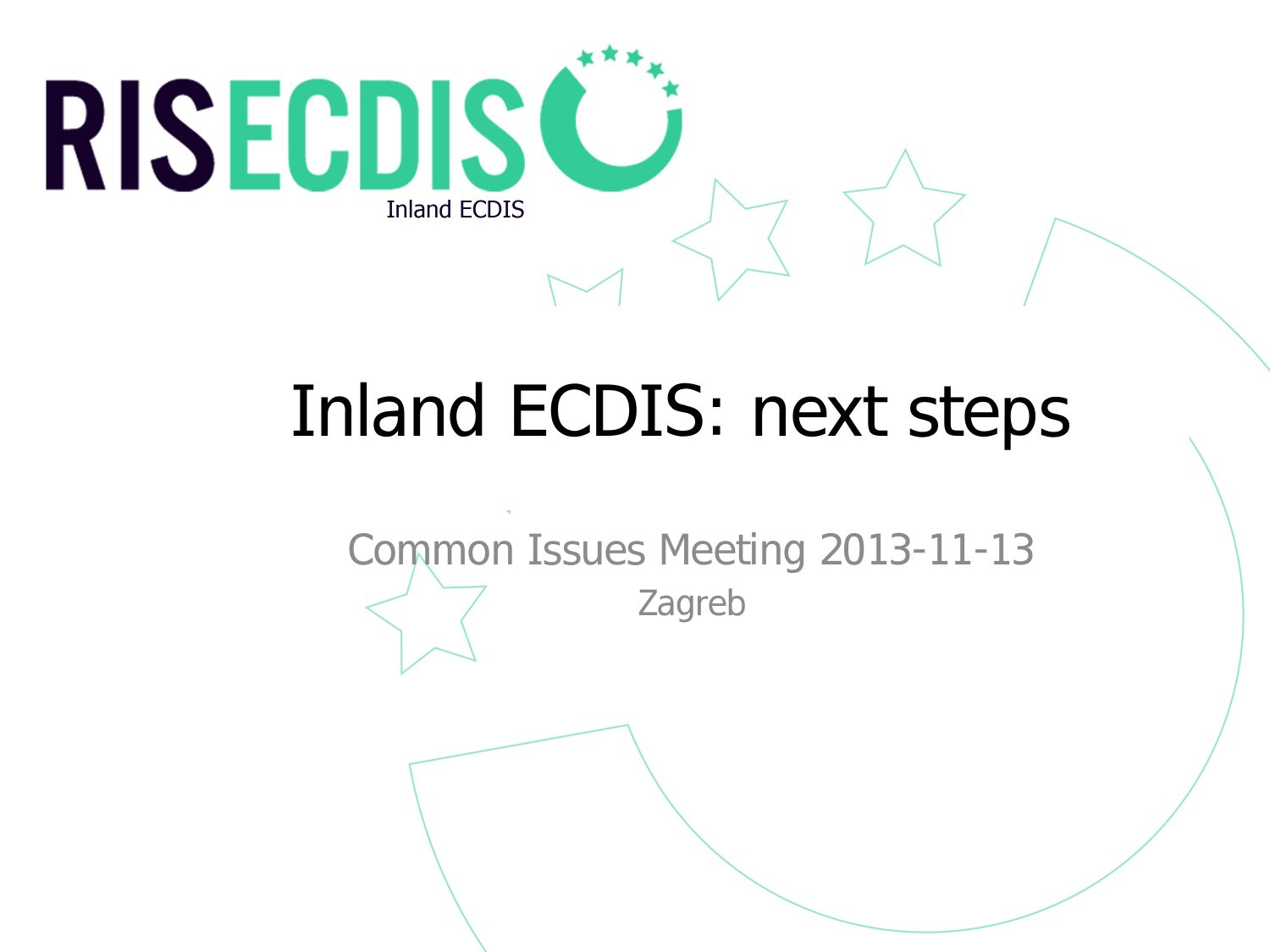

# Inland ECDIS: next steps
Common Issues Meeting 2013-11-13
Zagreb